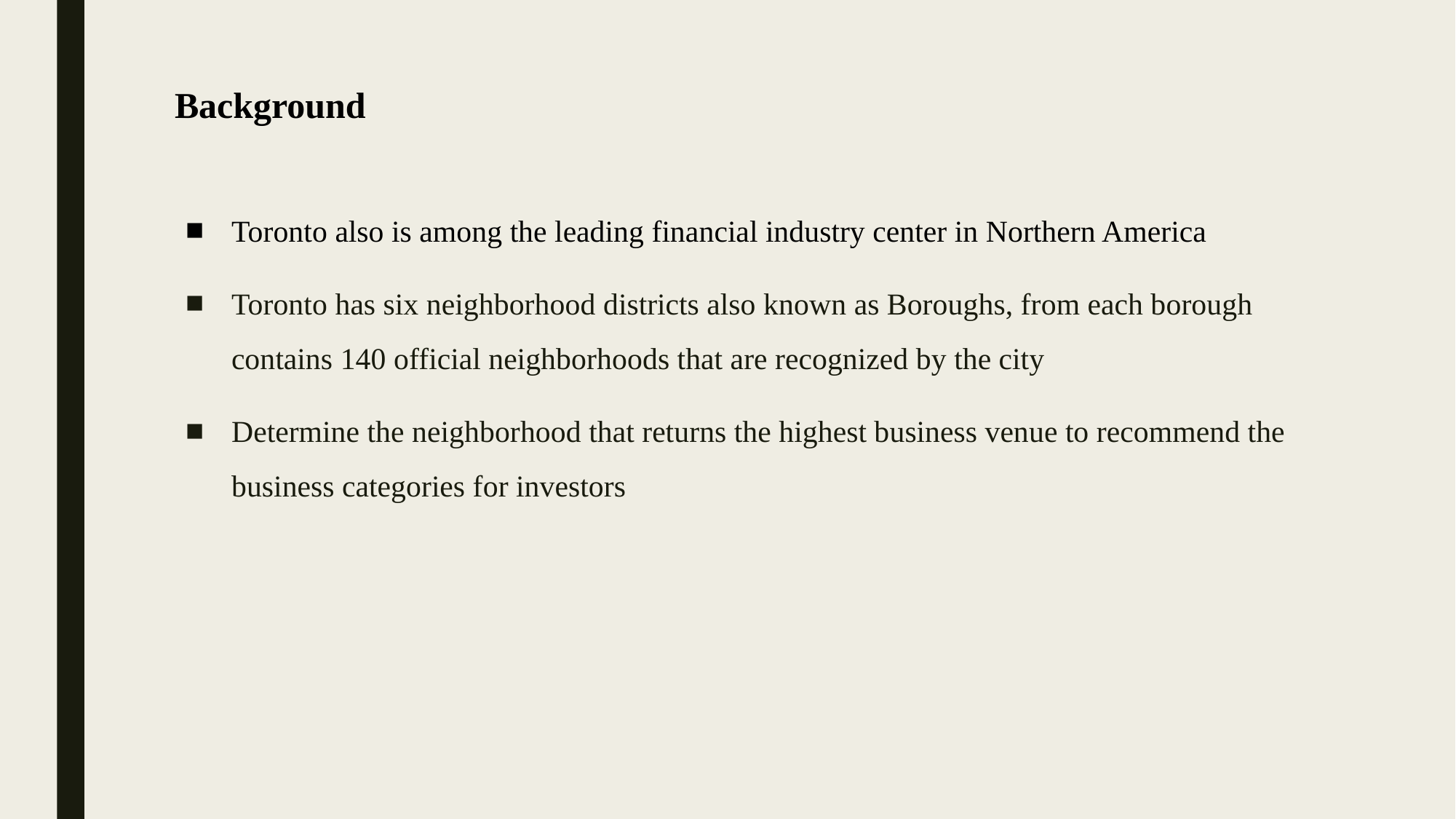

# Background
Toronto also is among the leading financial industry center in Northern America
Toronto has six neighborhood districts also known as Boroughs, from each borough contains 140 official neighborhoods that are recognized by the city
Determine the neighborhood that returns the highest business venue to recommend the business categories for investors